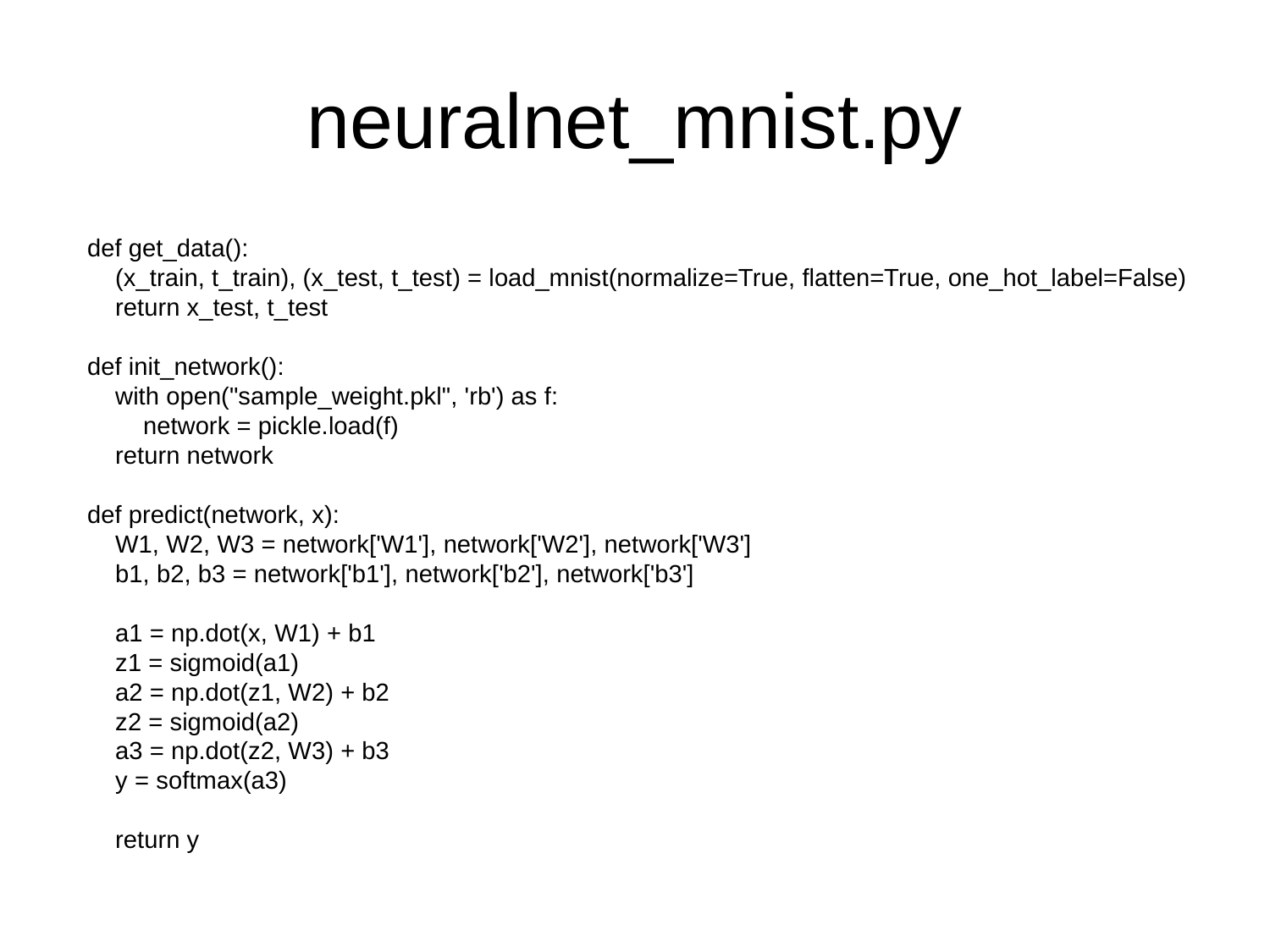

# neuralnet_mnist.py
def get_data():
    (x_train, t_train), (x_test, t_test) = load_mnist(normalize=True, flatten=True, one_hot_label=False)
    return x_test, t_test

def init_network():
    with open("sample_weight.pkl", 'rb') as f:
        network = pickle.load(f)
    return network

def predict(network, x):
    W1, W2, W3 = network['W1'], network['W2'], network['W3']
    b1, b2, b3 = network['b1'], network['b2'], network['b3']

    a1 = np.dot(x, W1) + b1
    z1 = sigmoid(a1)
    a2 = np.dot(z1, W2) + b2
    z2 = sigmoid(a2)
    a3 = np.dot(z2, W3) + b3
    y = softmax(a3)

    return y